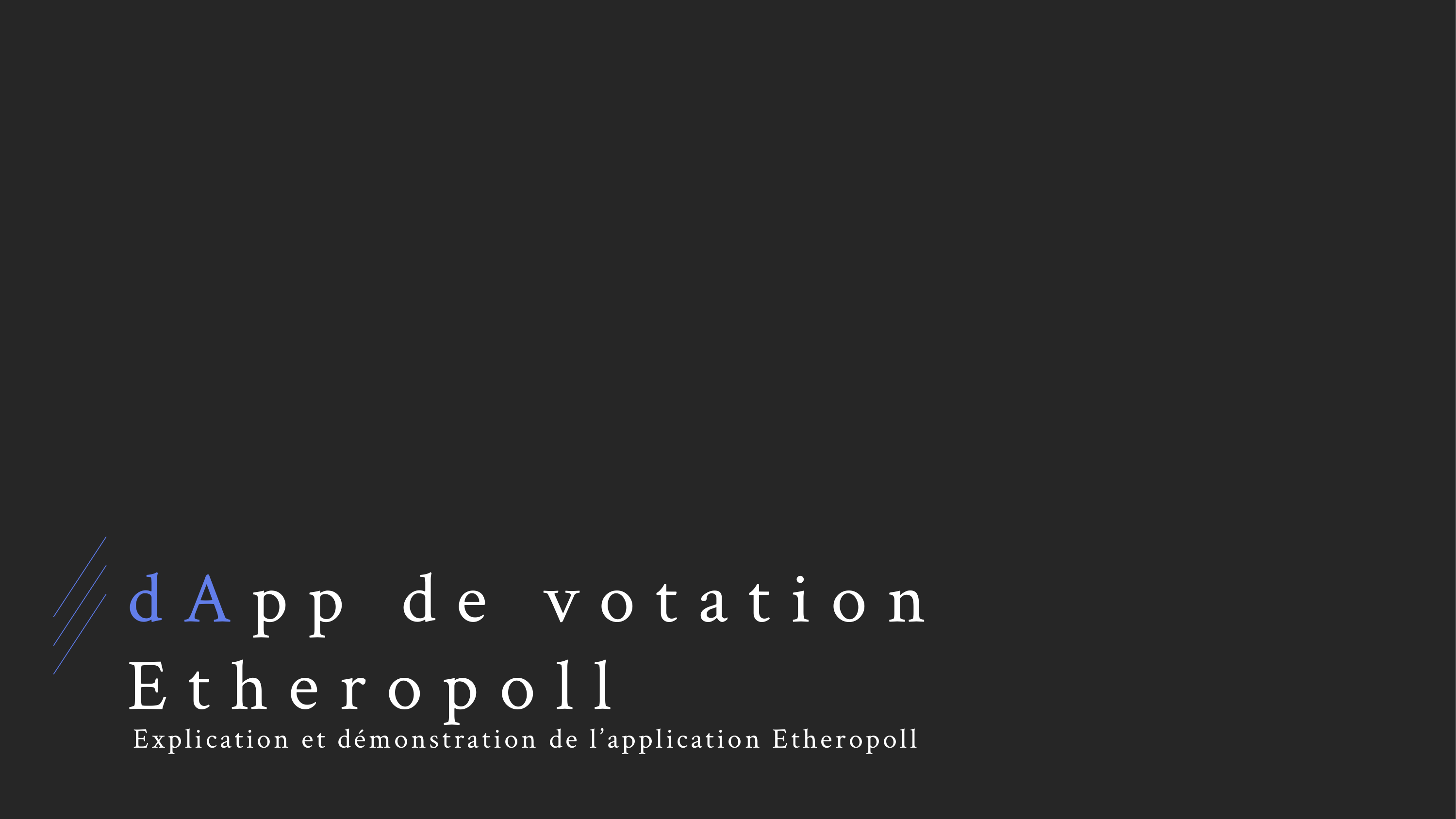

# dApp de votation Etheropoll
Explication et démonstration de l’application Etheropoll